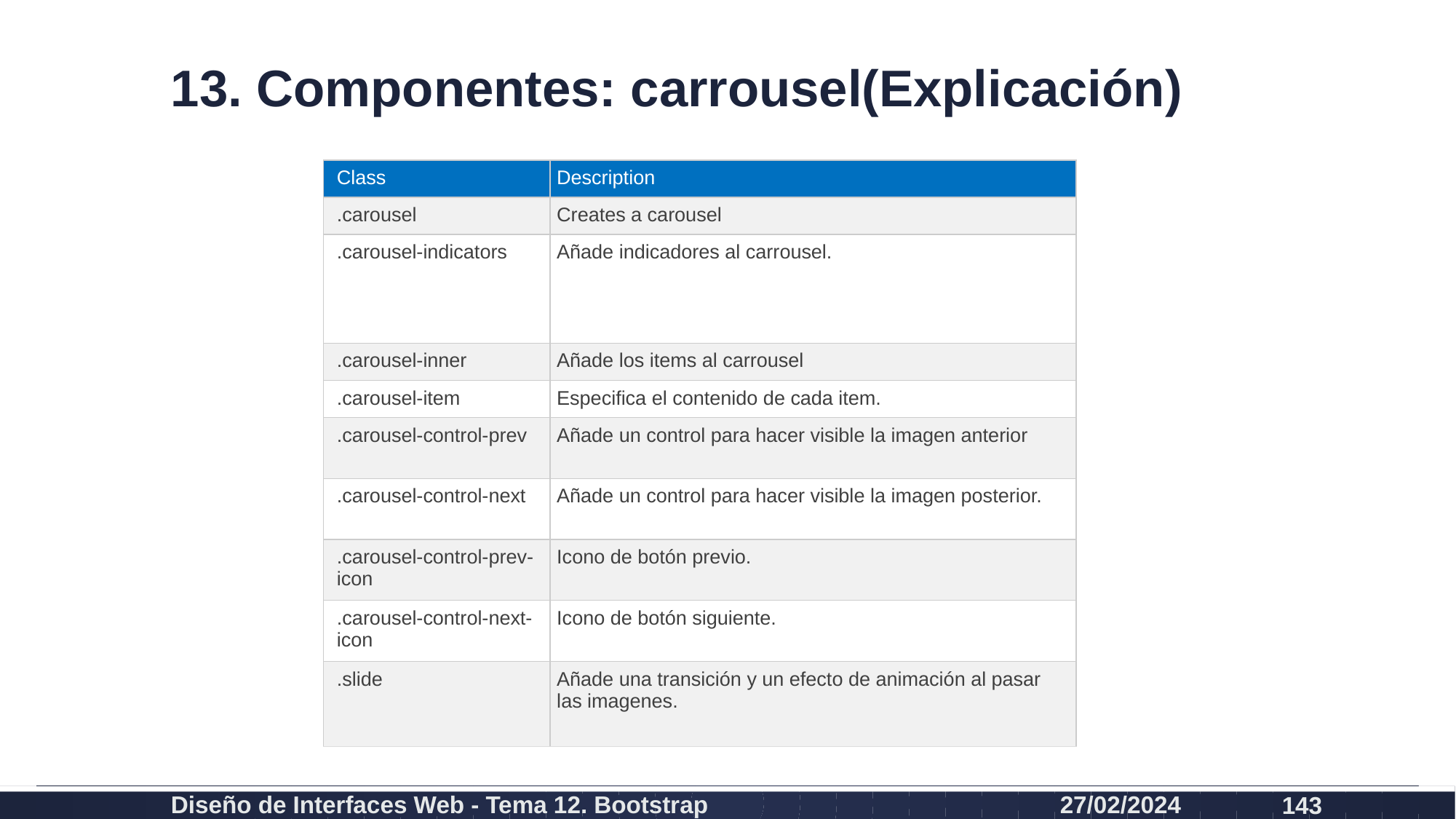

# 13. Componentes: carrousel(Explicación)
| Class | Description |
| --- | --- |
| .carousel | Creates a carousel |
| .carousel-indicators | Añade indicadores al carrousel. |
| .carousel-inner | Añade los items al carrousel |
| .carousel-item | Especifica el contenido de cada item. |
| .carousel-control-prev | Añade un control para hacer visible la imagen anterior |
| .carousel-control-next | Añade un control para hacer visible la imagen posterior. |
| .carousel-control-prev-icon | Icono de botón previo. |
| .carousel-control-next-icon | Icono de botón siguiente. |
| .slide | Añade una transición y un efecto de animación al pasar las imagenes. |

Diseño de Interfaces Web - Tema 12. Bootstrap
27/02/2024
143